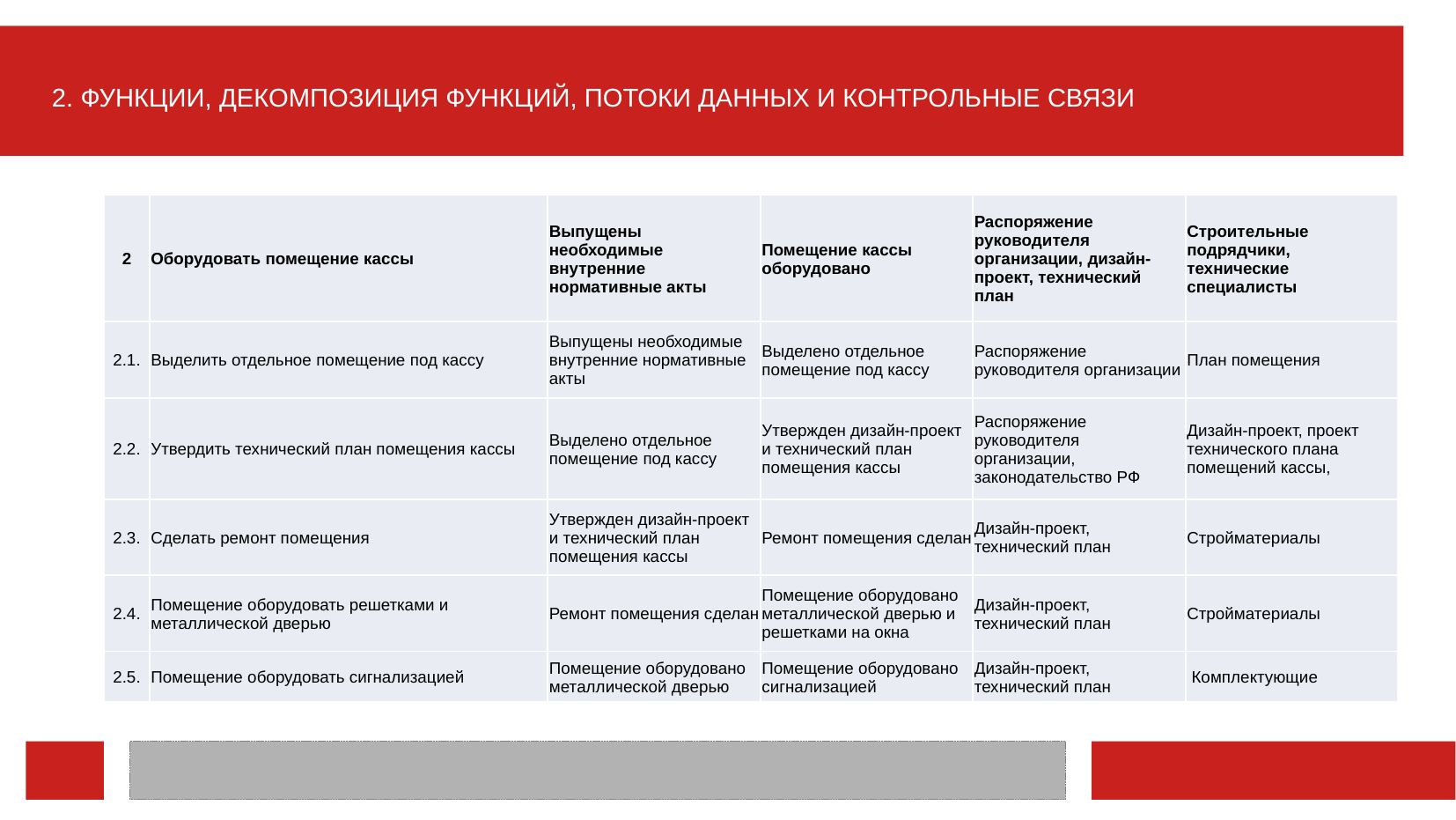

2. ФУНКЦИИ, ДЕКОМПОЗИЦИЯ ФУНКЦИЙ, ПОТОКИ ДАННЫХ И КОНТРОЛЬНЫЕ СВЯЗИ

| 2 | Оборудовать помещение кассы | Выпущены необходимые внутренние нормативные акты | Помещение кассы оборудовано | Распоряжение руководителя организации, дизайн-проект, технический план | Строительные подрядчики, технические специалисты |
| --- | --- | --- | --- | --- | --- |
| 2.1. | Выделить отдельное помещение под кассу | Выпущены необходимые внутренние нормативные акты | Выделено отдельное помещение под кассу | Распоряжение руководителя организации | План помещения |
| 2.2. | Утвердить технический план помещения кассы | Выделено отдельное помещение под кассу | Утвержден дизайн-проект и технический план помещения кассы | Распоряжение руководителя организации, законодательство РФ | Дизайн-проект, проект технического плана помещений кассы, |
| 2.3. | Сделать ремонт помещения | Утвержден дизайн-проект и технический план помещения кассы | Ремонт помещения сделан | Дизайн-проект, технический план | Стройматериалы |
| 2.4. | Помещение оборудовать решетками и металлической дверью | Ремонт помещения сделан | Помещение оборудовано металлической дверью и решетками на окна | Дизайн-проект, технический план | Стройматериалы |
| 2.5. | Помещение оборудовать сигнализацией | Помещение оборудовано металлической дверью | Помещение оборудовано сигнализацией | Дизайн-проект, технический план | Комплектующие |